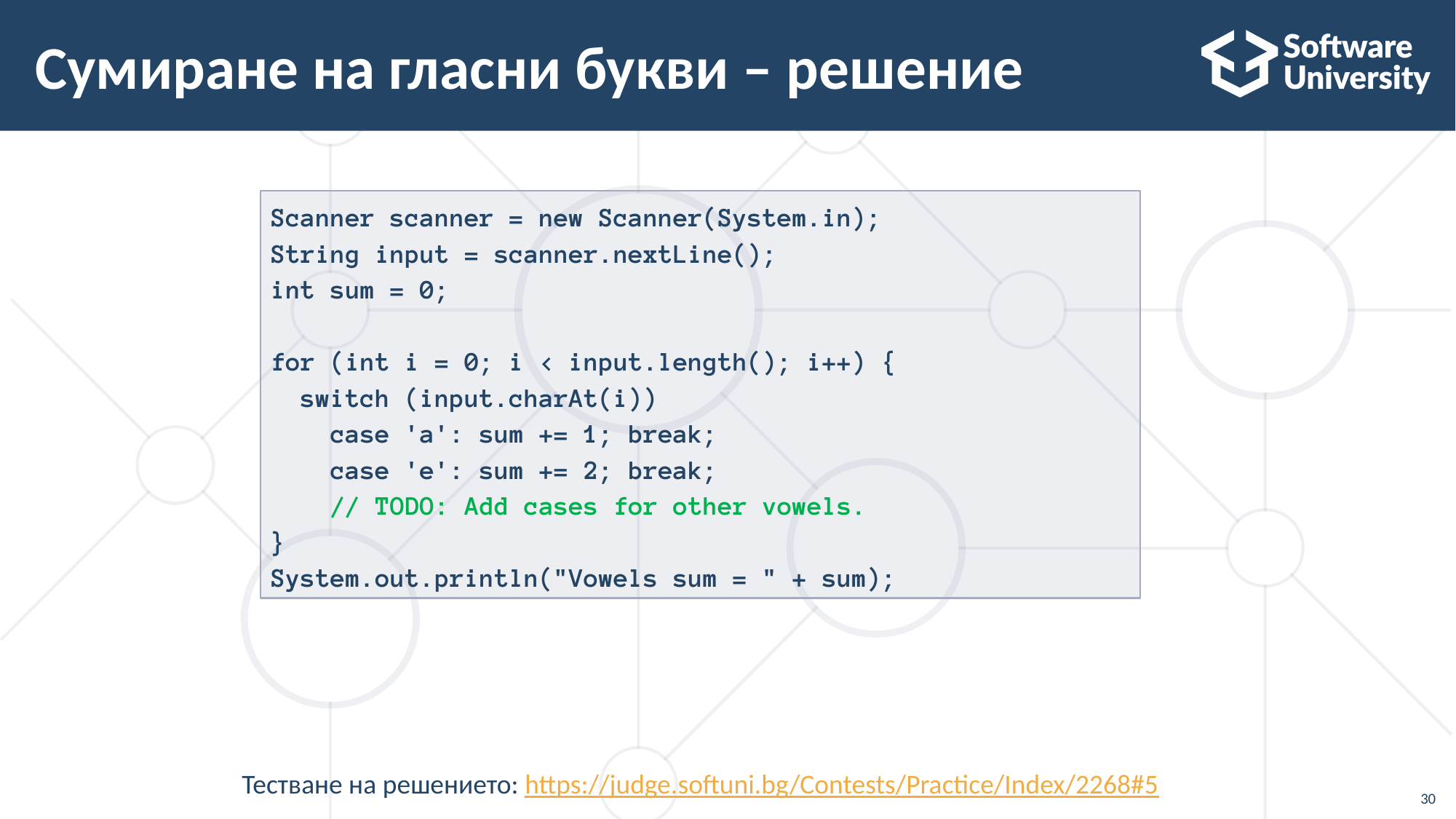

# Сумиране на гласни букви – решение
Scanner scanner = new Scanner(System.in);
String input = scanner.nextLine();
int sum = 0;

for (int i = 0; i < input.length(); i++) {
  switch (input.charAt(i))
    case 'a': sum += 1; break;
    case 'e': sum += 2; break;
    // TODO: Add cases for other vowels.
}
System.out.println("Vowels sum = " + sum);
Тестване на решението: https://judge.softuni.bg/Contests/Practice/Index/2268#5
30